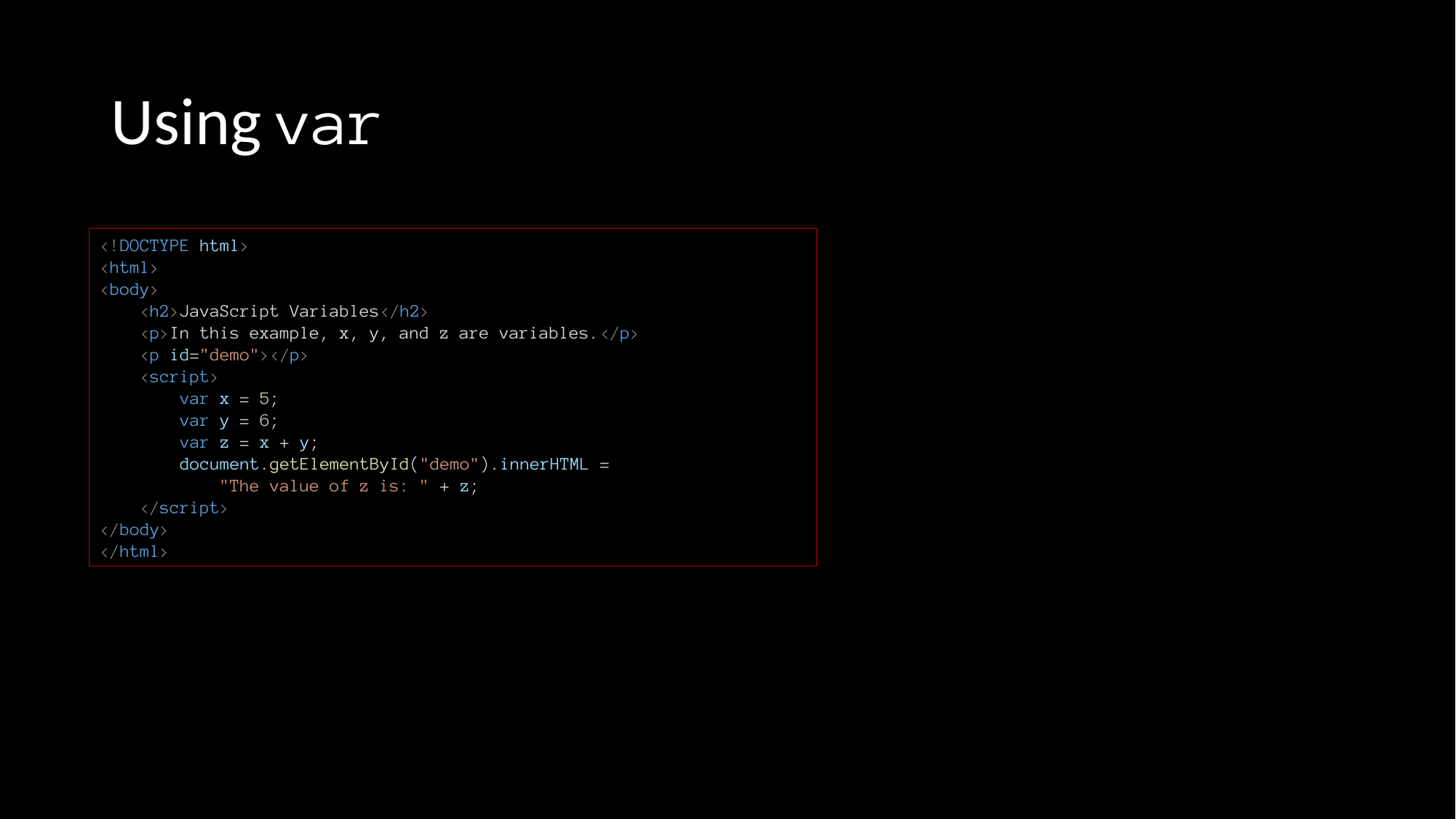

# Using var
<!DOCTYPE html>
<html>
<body>
    <h2>JavaScript Variables</h2>
    <p>In this example, x, y, and z are variables.</p>
    <p id="demo"></p>
    <script>
        var x = 5;
        var y = 6;
        var z = x + y;
        document.getElementById("demo").innerHTML =
            "The value of z is: " + z;
    </script>
</body>
</html>